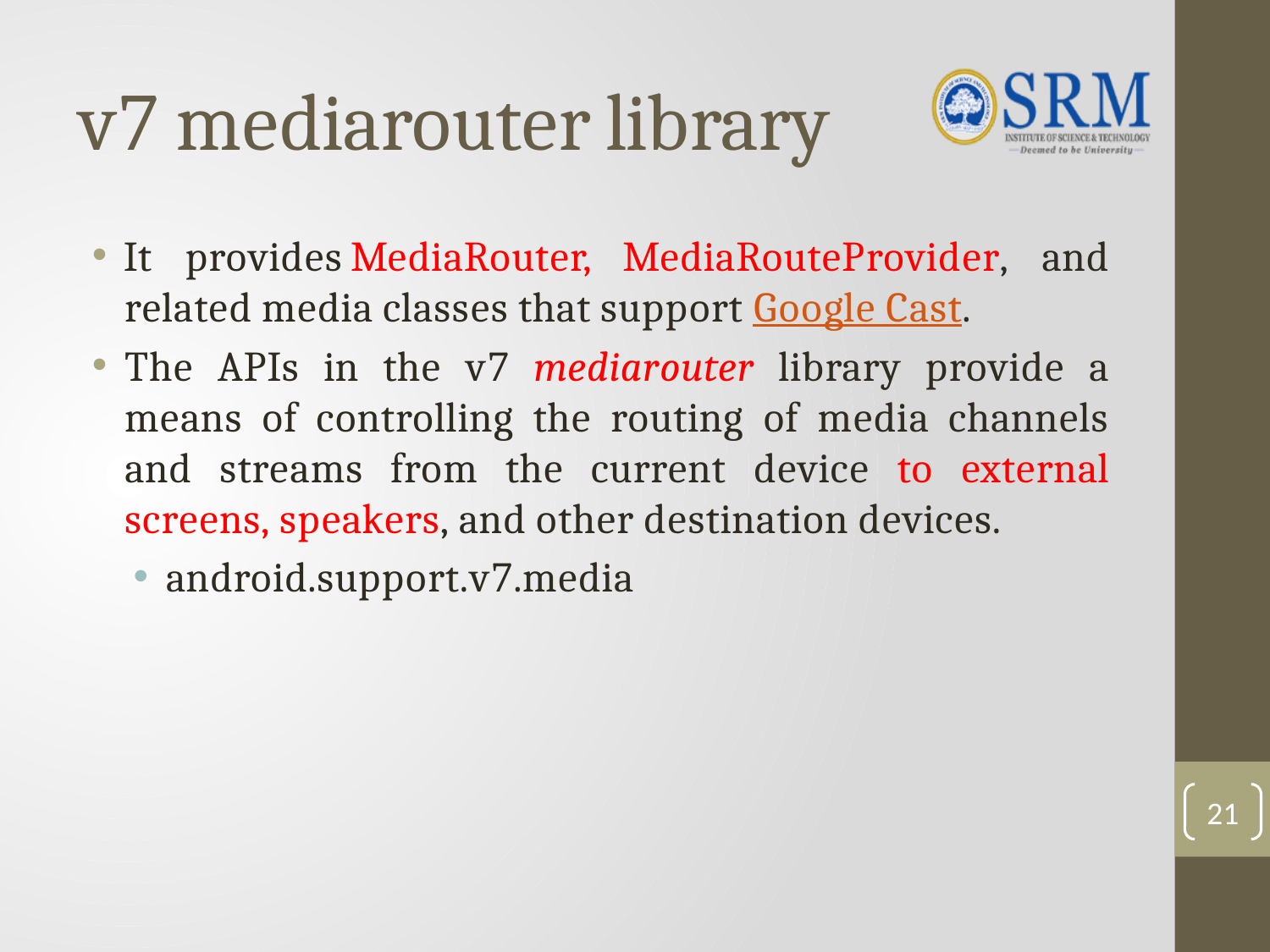

# v7 mediarouter library
It provides MediaRouter, MediaRouteProvider, and related media classes that support Google Cast.
The APIs in the v7 mediarouter library provide a means of controlling the routing of media channels and streams from the current device to external screens, speakers, and other destination devices.
android.support.v7.media
21